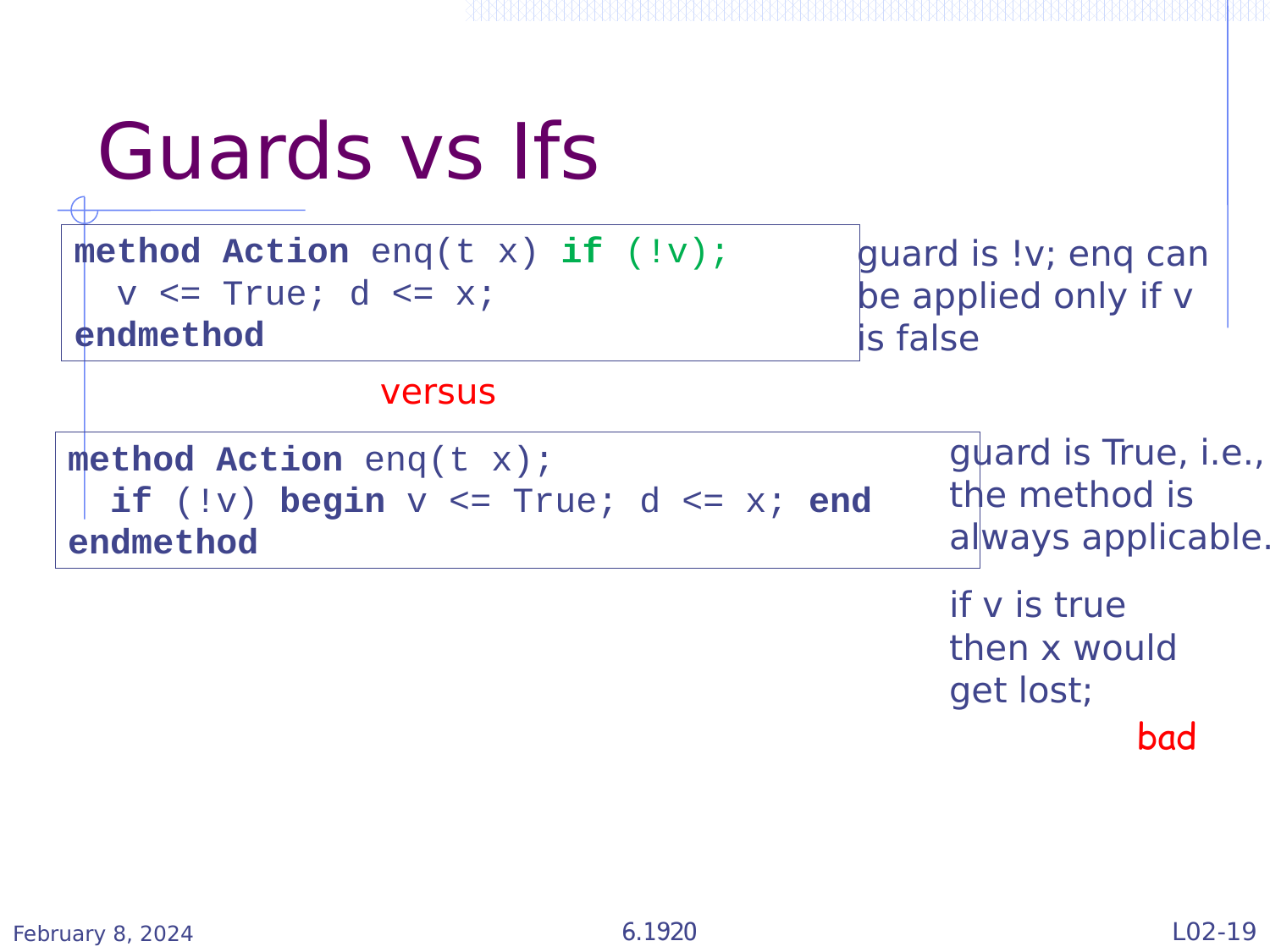

# Guards vs Ifs
method Action enq(t x) if (!v);
  v <= True; d <= x;
endmethod
guard is !v; enq can be applied only if v is false
versus
guard is True, i.e., the method is always applicable.
method Action enq(t x);
  if (!v) begin v <= True; d <= x; end
endmethod
if v is true  then x would get lost;
bad
February 8, 2024
6.1920
L02-19